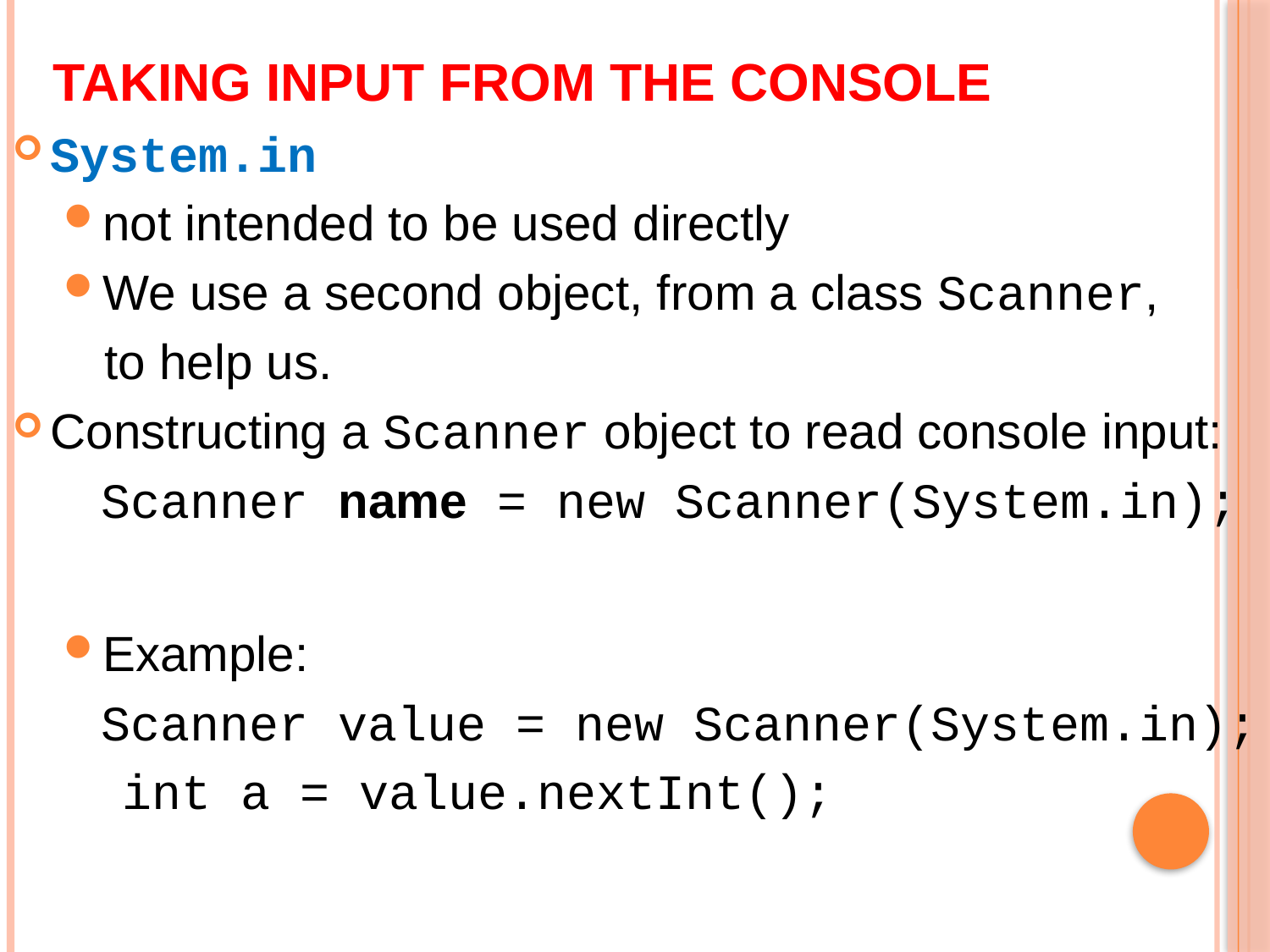

# Taking Input from the console
System.in
not intended to be used directly
We use a second object, from a class Scanner,
   to help us.
Constructing a Scanner object to read console input:
	Scanner name = new Scanner(System.in);

Example:
	Scanner value = new Scanner(System.in);
  int a = value.nextInt();